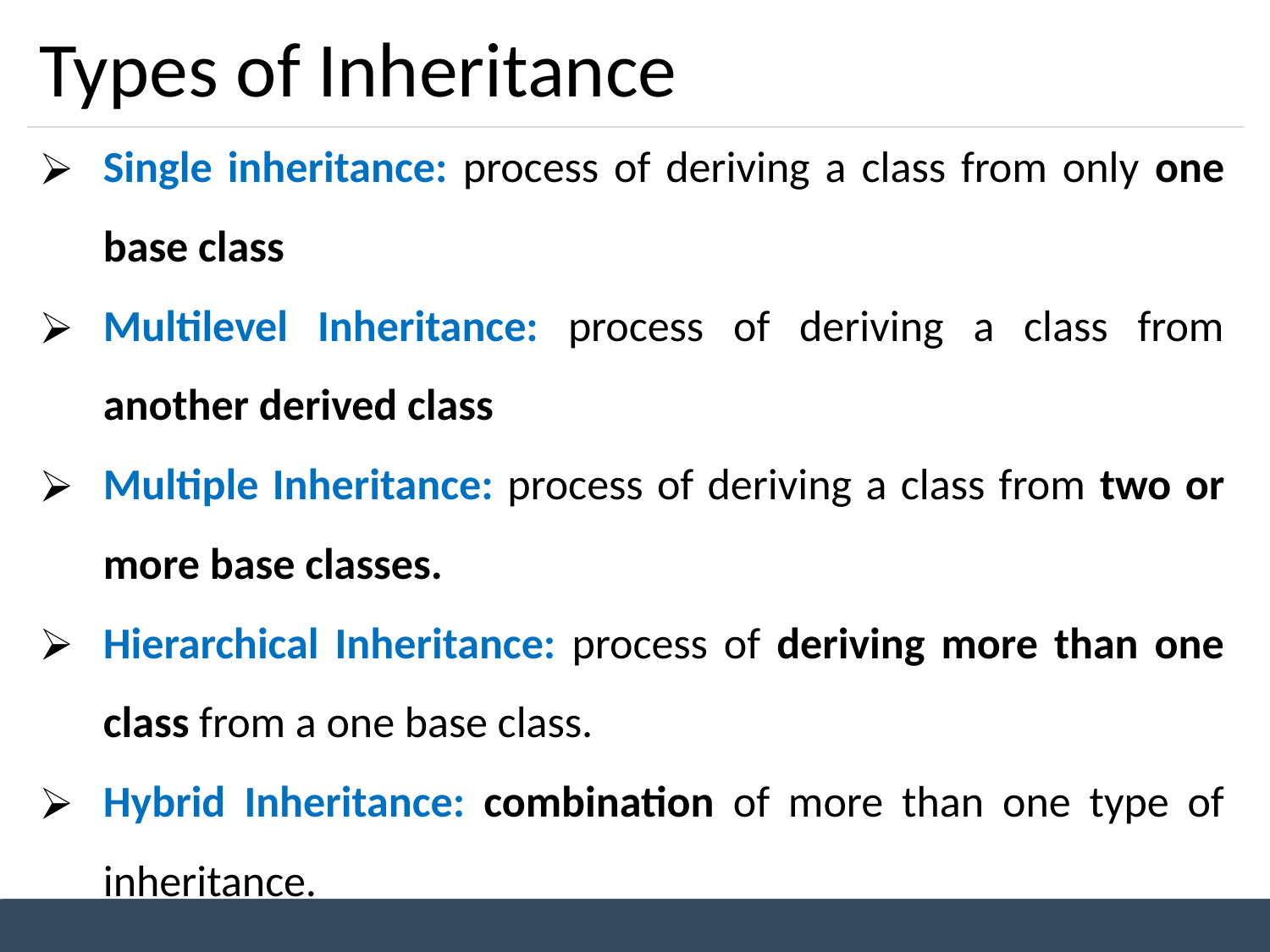

# Types of Inheritance
Single inheritance: process of deriving a class from only one base class
Multilevel Inheritance: process of deriving a class from another derived class
Multiple Inheritance: process of deriving a class from two or more base classes.
Hierarchical Inheritance: process of deriving more than one class from a one base class.
Hybrid Inheritance: combination of more than one type of inheritance.

5